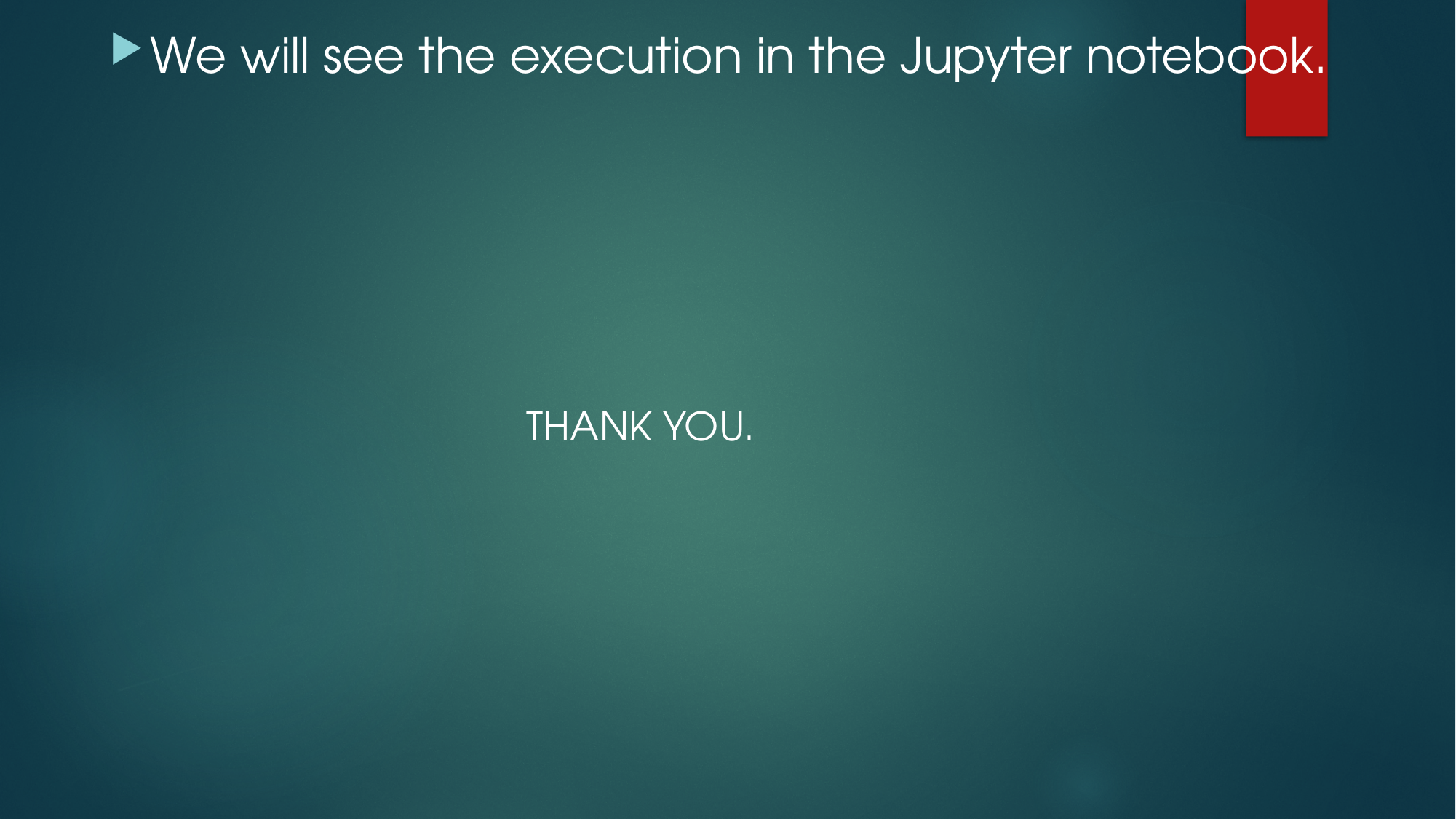

We will see the execution in the Jupyter notebook.

                               THANK YOU.